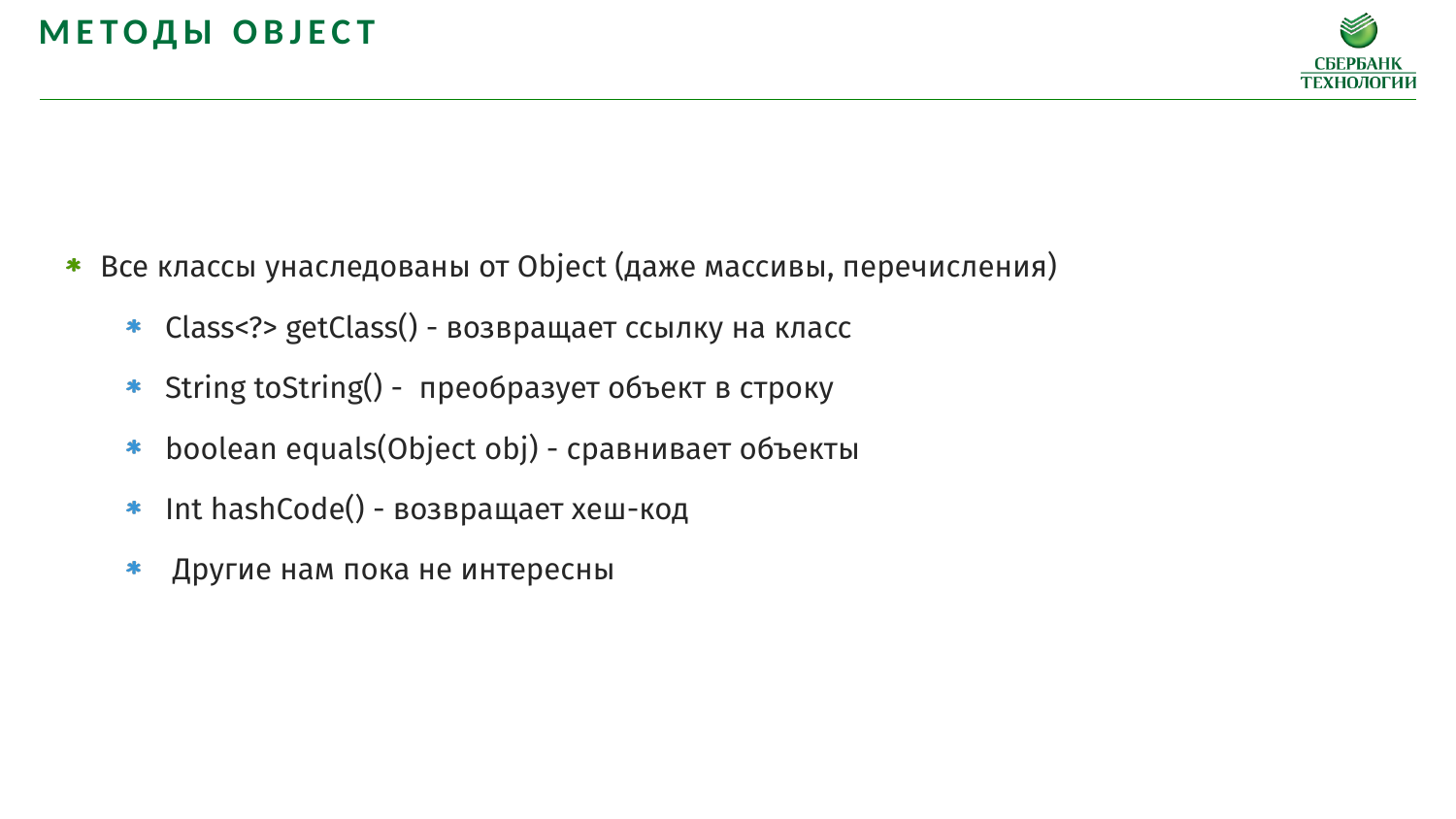

Методы object
Все классы унаследованы от Object (даже массивы, перечисления)
Class<?> getClass() - возвращает ссылку на класс
String toString() -  преобразует объект в строку
boolean equals(Object obj) - сравнивает объекты
Int hashCode() - возвращает хеш-код
 Другие нам пока не интересны